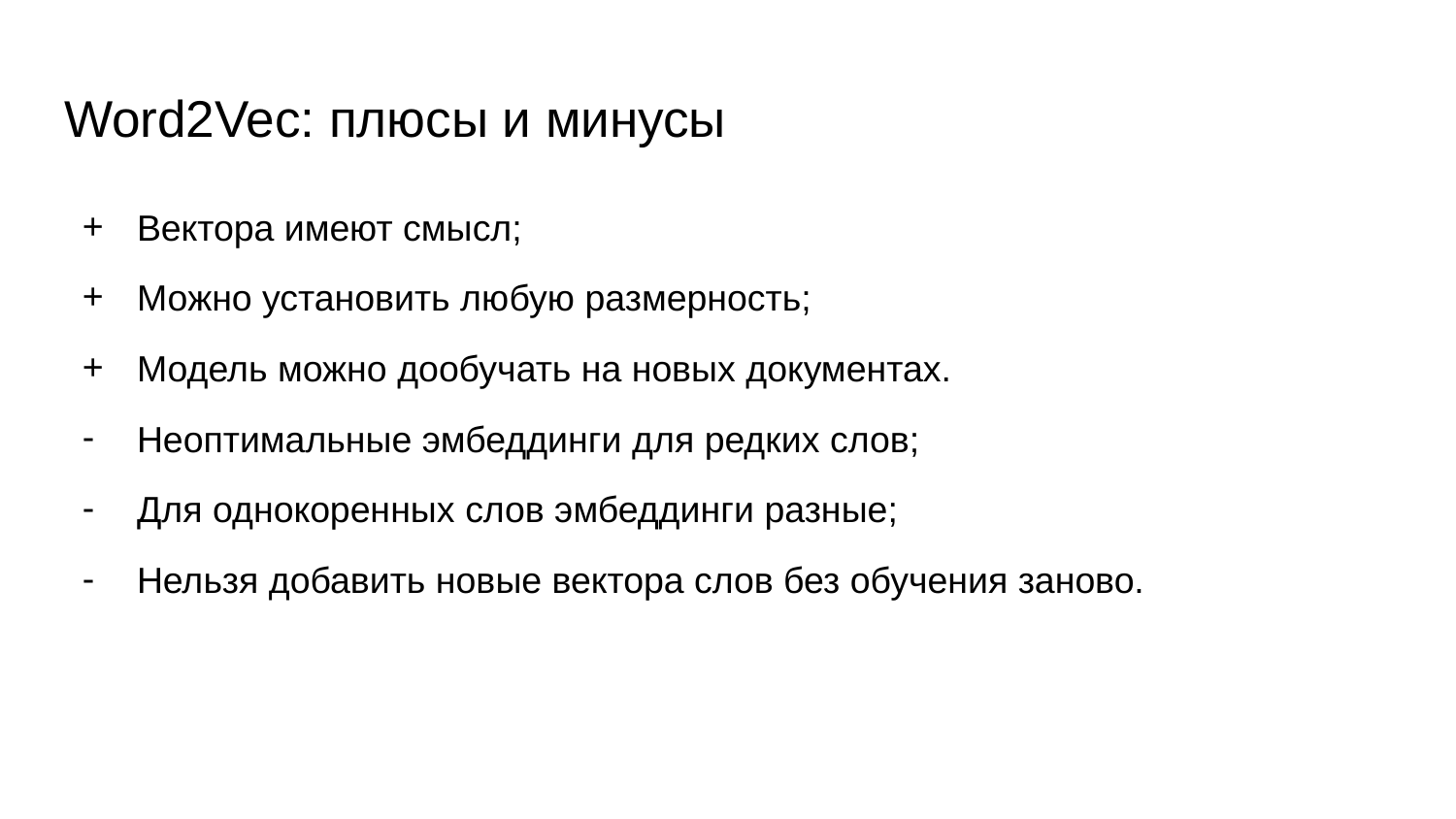

# Word2Vec: плюсы и минусы
Вектора имеют смысл;
Можно установить любую размерность;
Модель можно дообучать на новых документах.
Неоптимальные эмбеддинги для редких слов;
Для однокоренных слов эмбеддинги разные;
Нельзя добавить новые вектора слов без обучения заново.